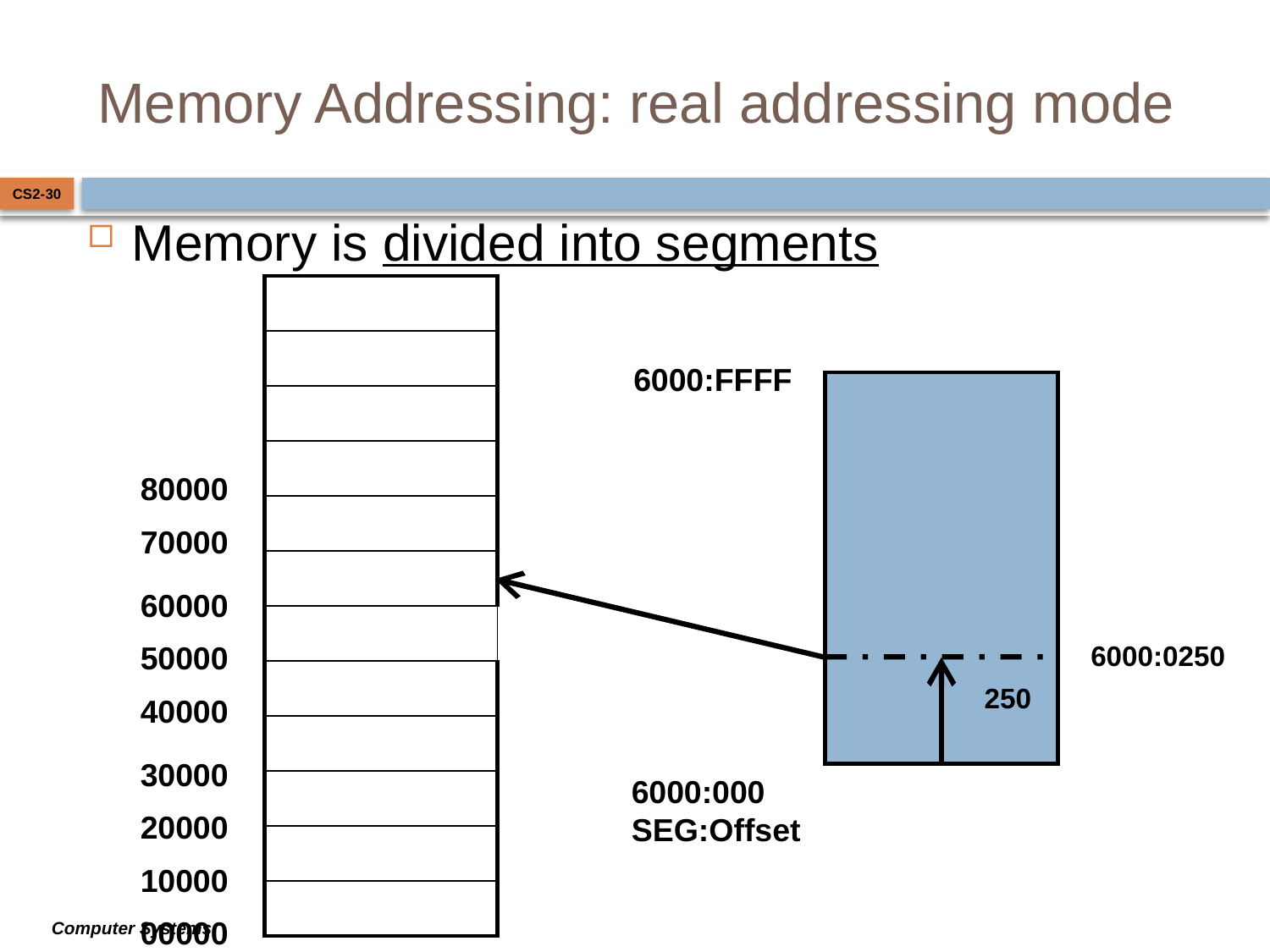

# Memory Addressing: real addressing mode
CS2-30
Memory is divided into segments
|  |
| --- |
|  |
|  |
|  |
|  |
|  |
|  |
|  |
|  |
|  |
|  |
|  |
6000:FFFF

80000
70000
60000
50000
6000:0250

250
40000
30000
6000:000
SEG:Offset
20000
10000
00000